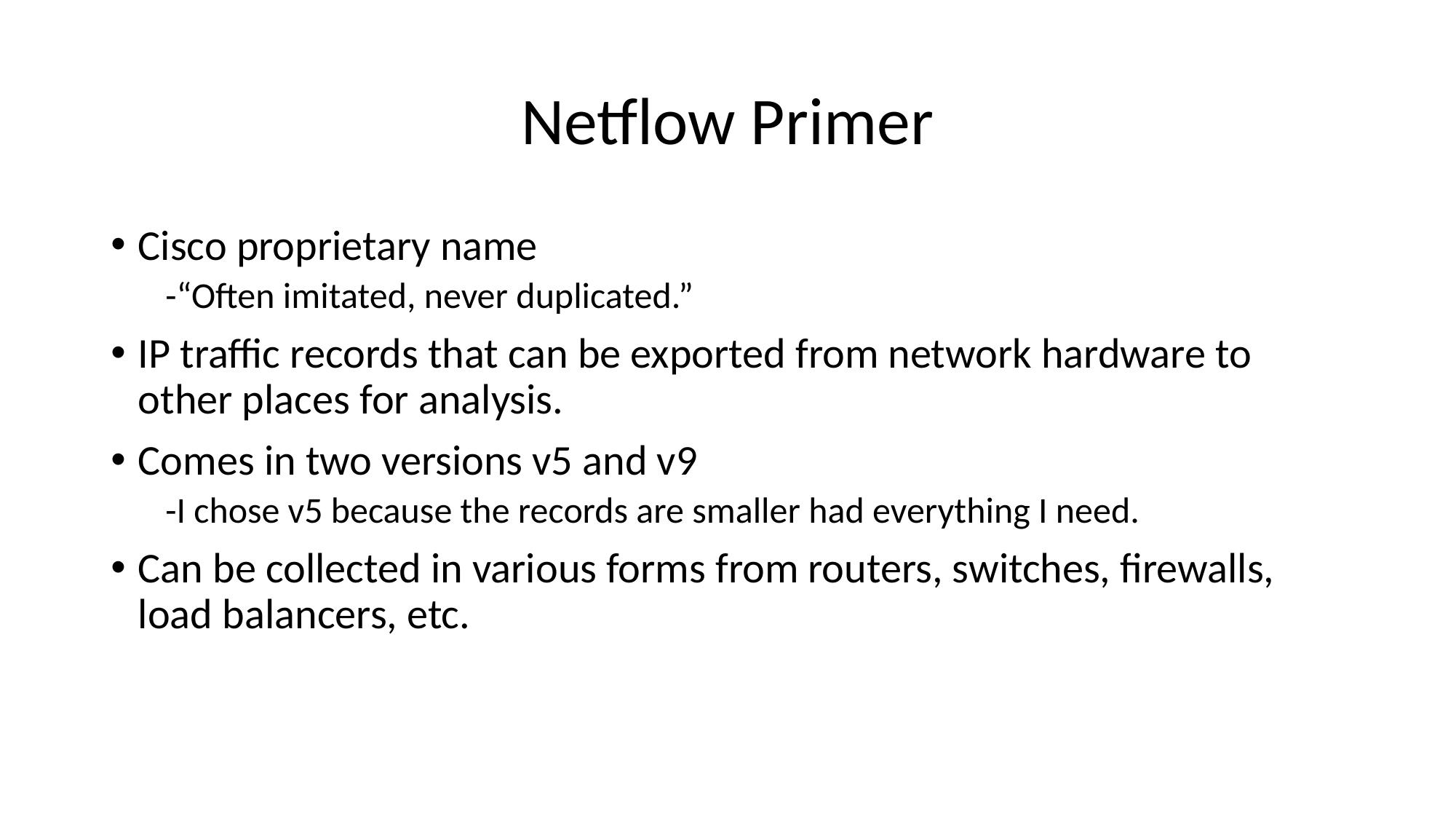

# Netflow Primer
Cisco proprietary name
-“Often imitated, never duplicated.”
IP traffic records that can be exported from network hardware to other places for analysis.
Comes in two versions v5 and v9
-I chose v5 because the records are smaller had everything I need.
Can be collected in various forms from routers, switches, firewalls, load balancers, etc.